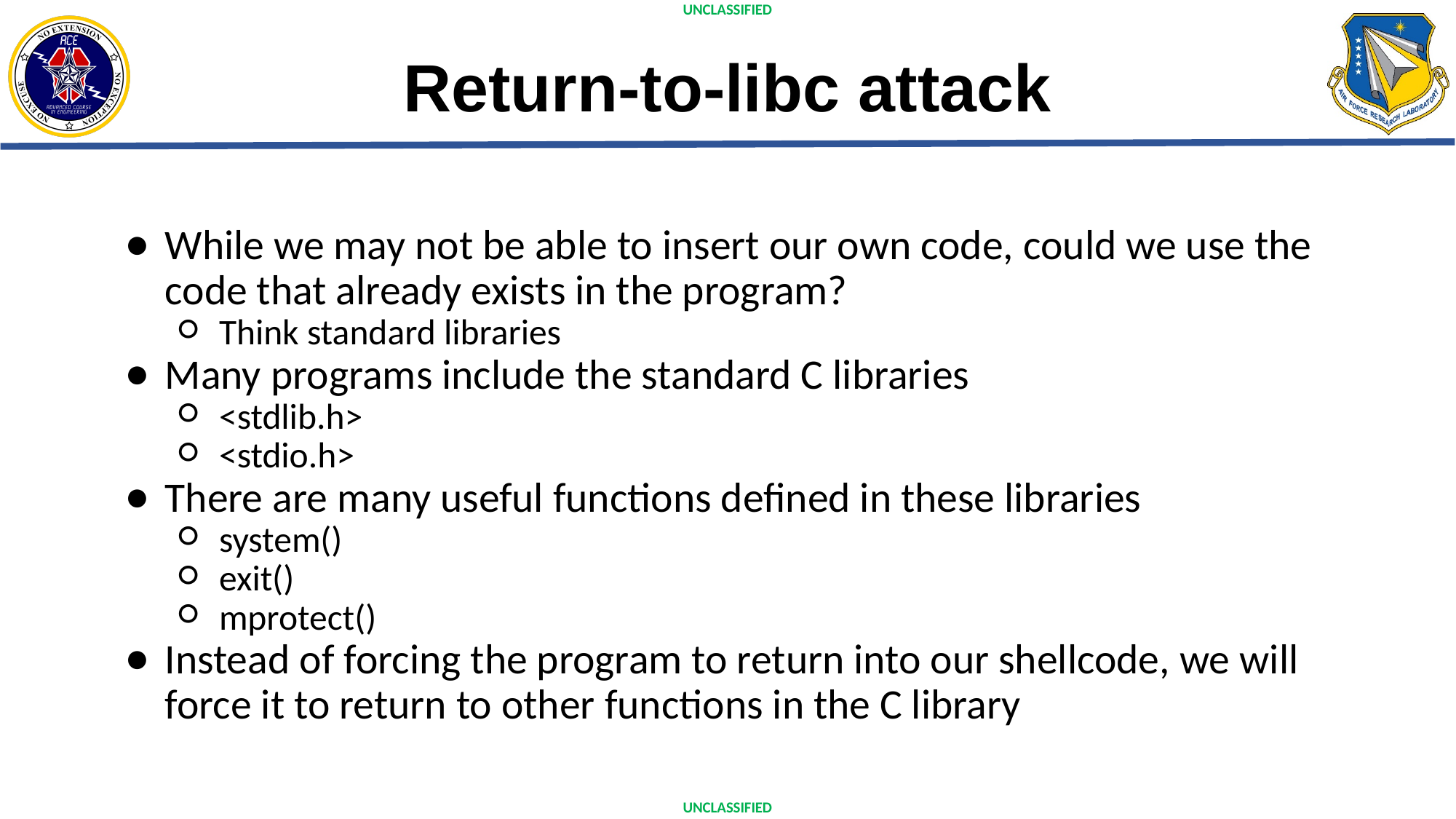

# Return-to-libc attack
While we may not be able to insert our own code, could we use the code that already exists in the program?
Think standard libraries
Many programs include the standard C libraries
<stdlib.h>
<stdio.h>
There are many useful functions defined in these libraries
system()
exit()
mprotect()
Instead of forcing the program to return into our shellcode, we will force it to return to other functions in the C library